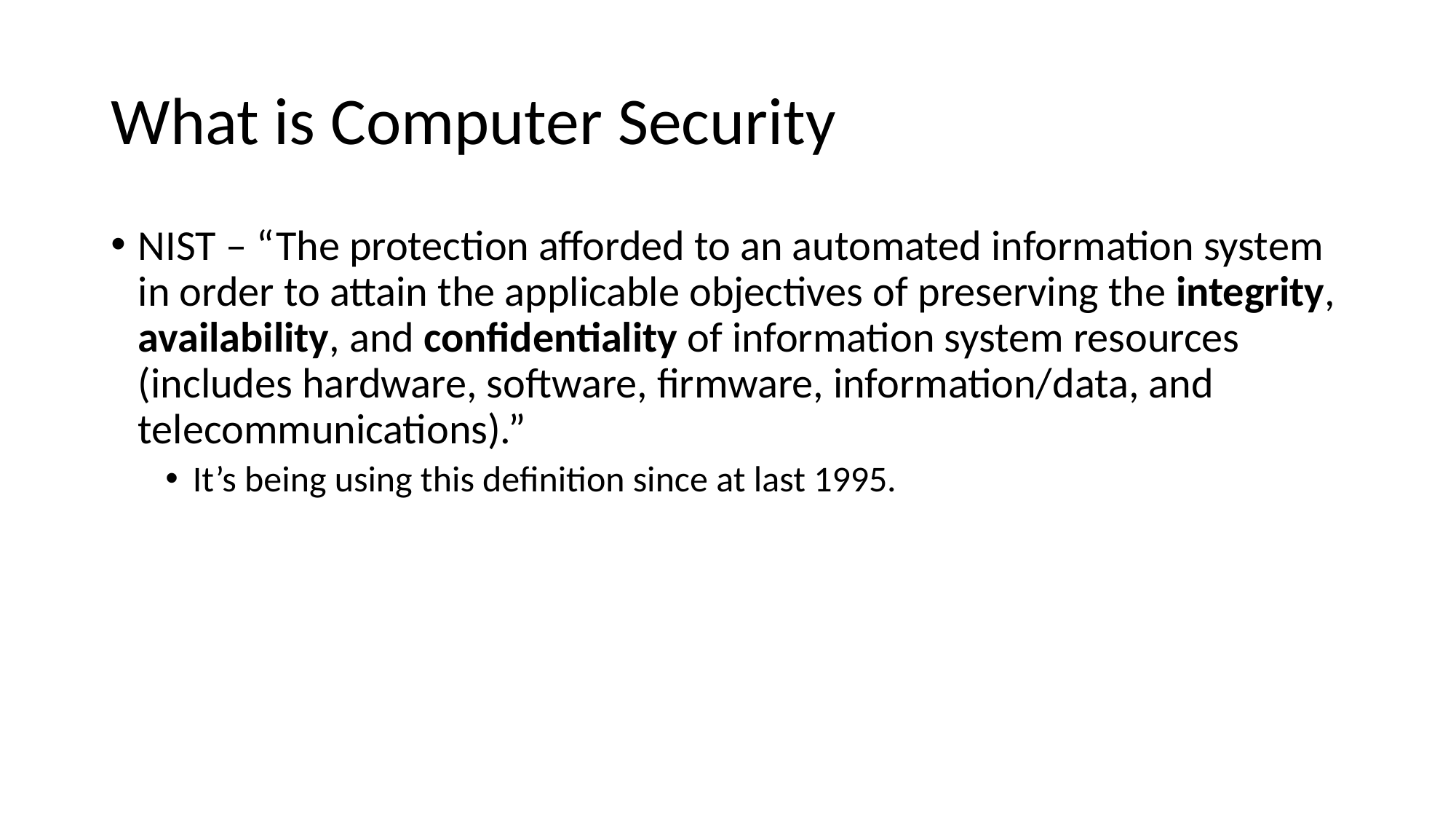

# What is Computer Security
NIST – “The protection afforded to an automated information system in order to attain the applicable objectives of preserving the integrity, availability, and confidentiality of information system resources (includes hardware, software, firmware, information/data, and telecommunications).”
It’s being using this definition since at last 1995.